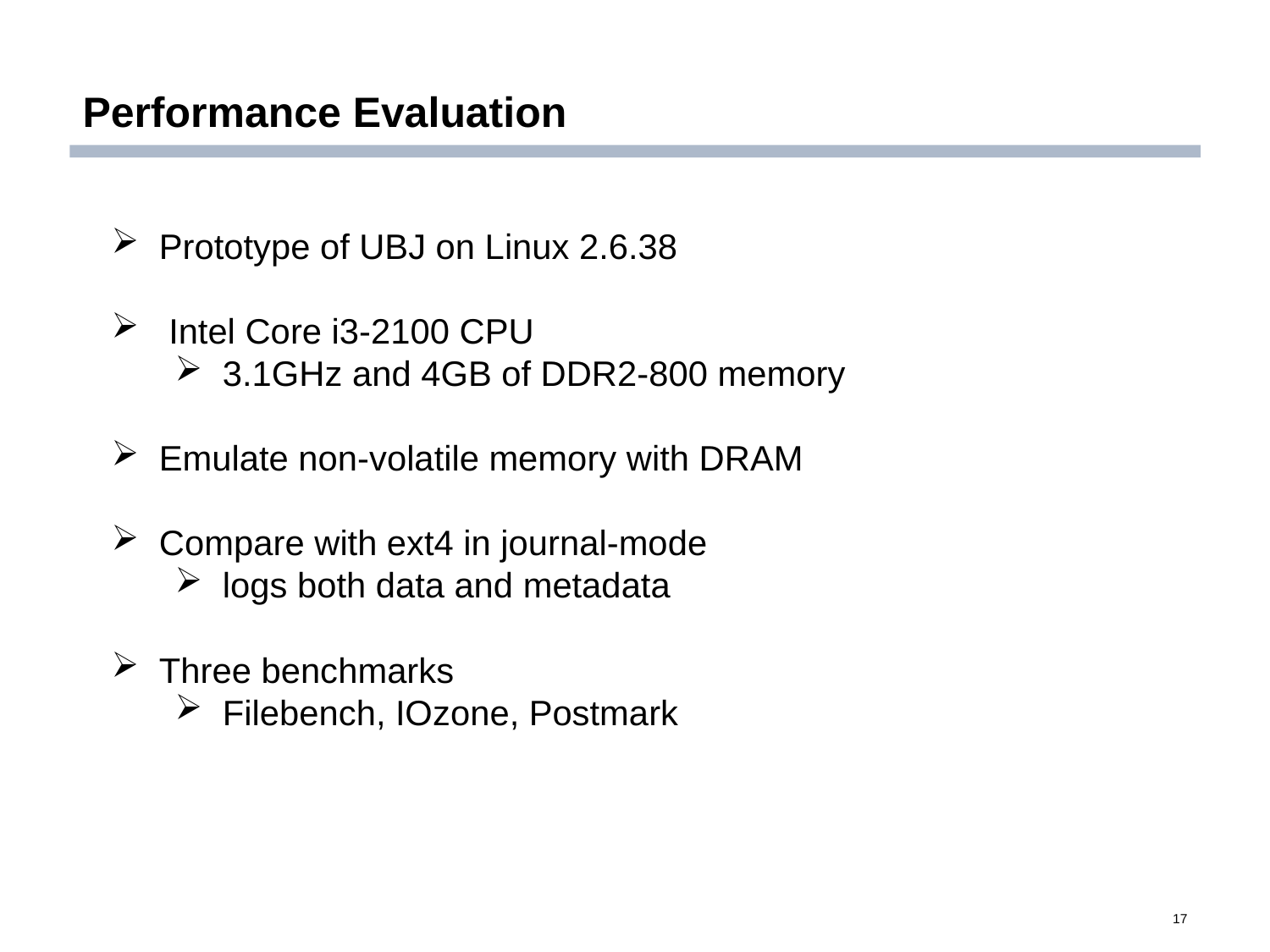

# Performance Evaluation
Prototype of UBJ on Linux 2.6.38

 Intel Core i3-2100 CPU
3.1GHz and 4GB of DDR2-800 memory

Emulate non-volatile memory with DRAM

Compare with ext4 in journal-mode
logs both data and metadata

Three benchmarks
Filebench, IOzone, Postmark
17